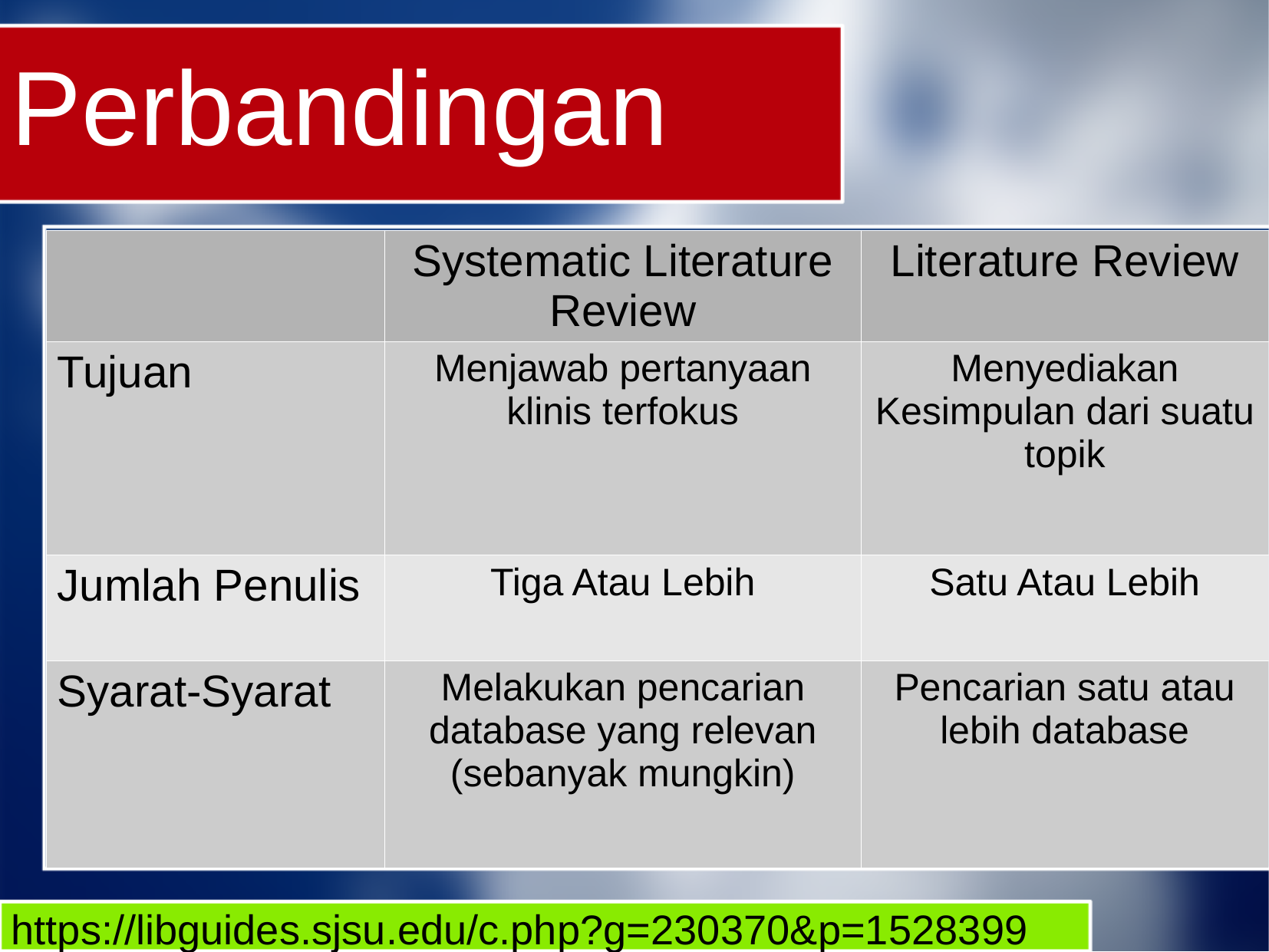

Perbandingan
|  | Systematic Literature Review | Literature Review |
| --- | --- | --- |
| Tujuan | Menjawab pertanyaan klinis terfokus | Menyediakan Kesimpulan dari suatu topik |
| Jumlah Penulis | Tiga Atau Lebih | Satu Atau Lebih |
| Syarat-Syarat | Melakukan pencarian database yang relevan (sebanyak mungkin) | Pencarian satu atau lebih database |
https://libguides.sjsu.edu/c.php?g=230370&p=1528399